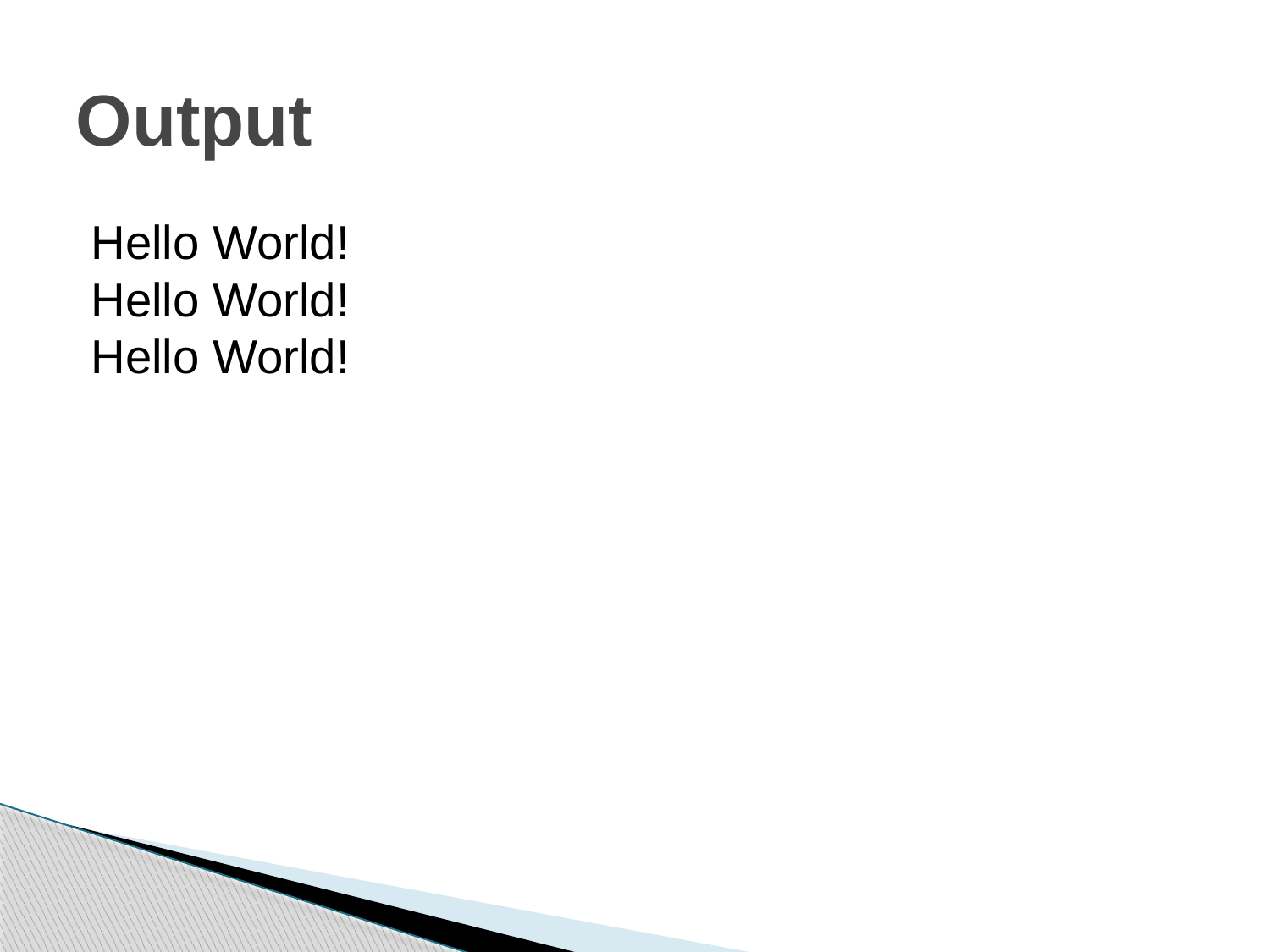

# Output
Hello World!
Hello World!
Hello World!